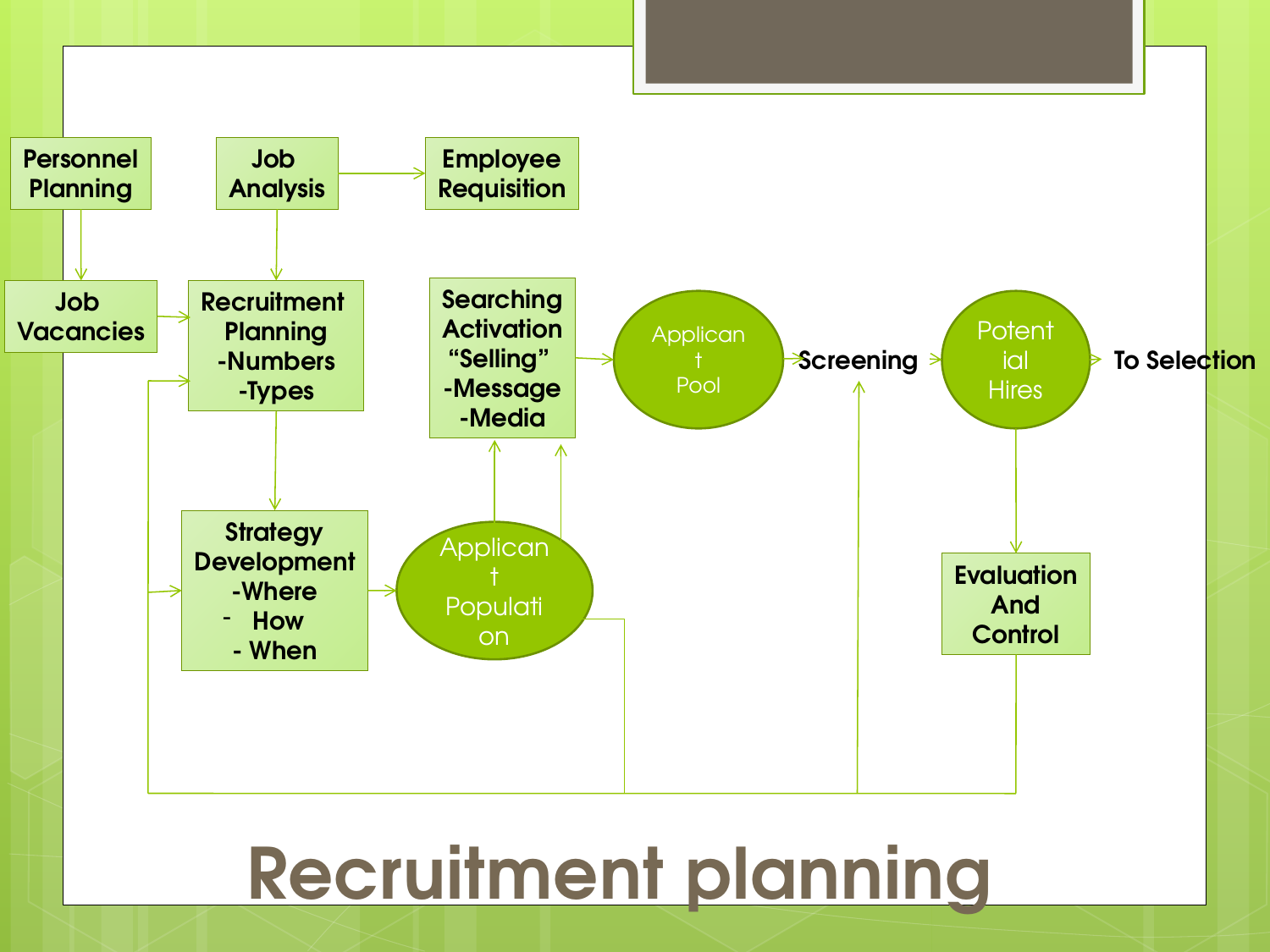

Personnel
Planning
Job
Analysis
Employee
Requisition
Searching
Activation
“Selling”
-Message
-Media
Job
Vacancies
Recruitment
Planning
-Numbers
-Types
Applicant
Pool
Potential Hires
Screening
To Selection
Strategy
Development
-Where
How
- When
Applicant
Population
Evaluation
And
Control
Recruitment planning